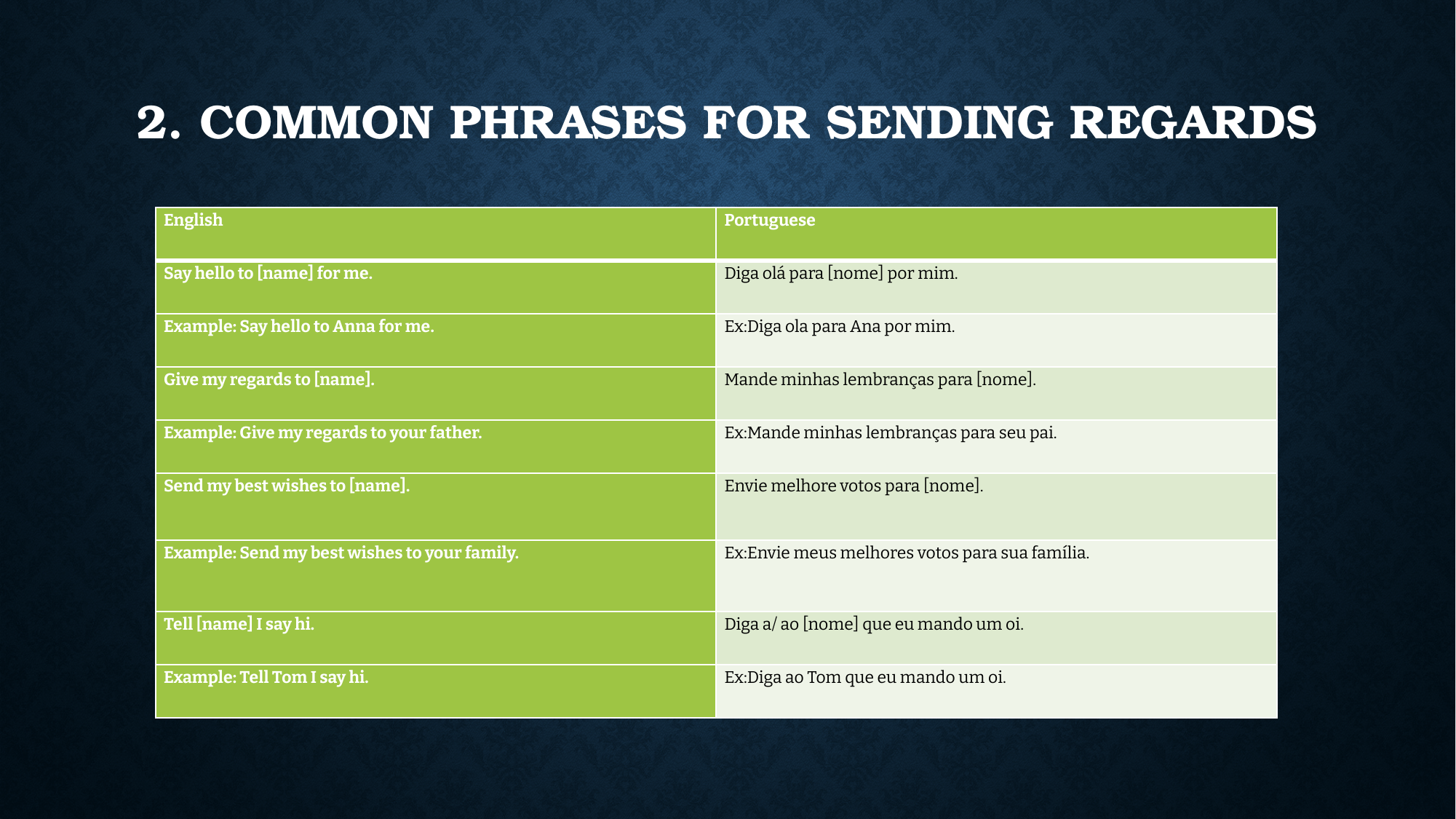

# 2. Common Phrases for Sending Regards
| English | Portuguese |
| --- | --- |
| Say hello to [name] for me. | Diga olá para [nome] por mim. |
| Example: Say hello to Anna for me. | Ex:Diga ola para Ana por mim. |
| Give my regards to [name]. | Mande minhas lembranças para [nome]. |
| Example: Give my regards to your father. | Ex:Mande minhas lembranças para seu pai. |
| Send my best wishes to [name]. | Envie melhore votos para [nome]. |
| Example: Send my best wishes to your family. | Ex:Envie meus melhores votos para sua família. |
| Tell [name] I say hi. | Diga a/ ao [nome] que eu mando um oi. |
| Example: Tell Tom I say hi. | Ex:Diga ao Tom que eu mando um oi. |